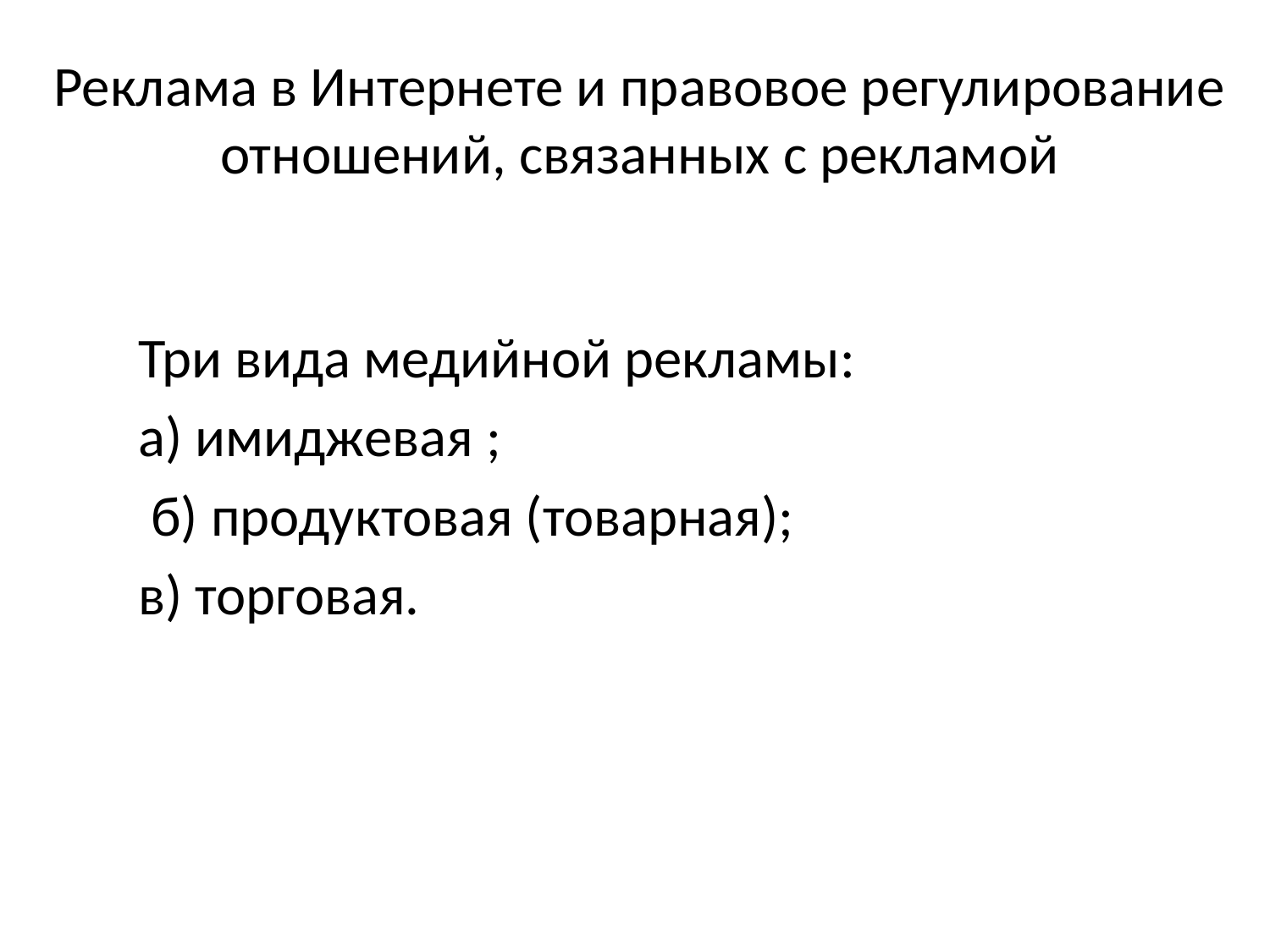

# Реклама в Интернете и правовое регулирование отношений, связанных с рекламой

Три вида медийной рекламы:
а) имиджевая ;
 б) продуктовая (товарная);
в) торговая.